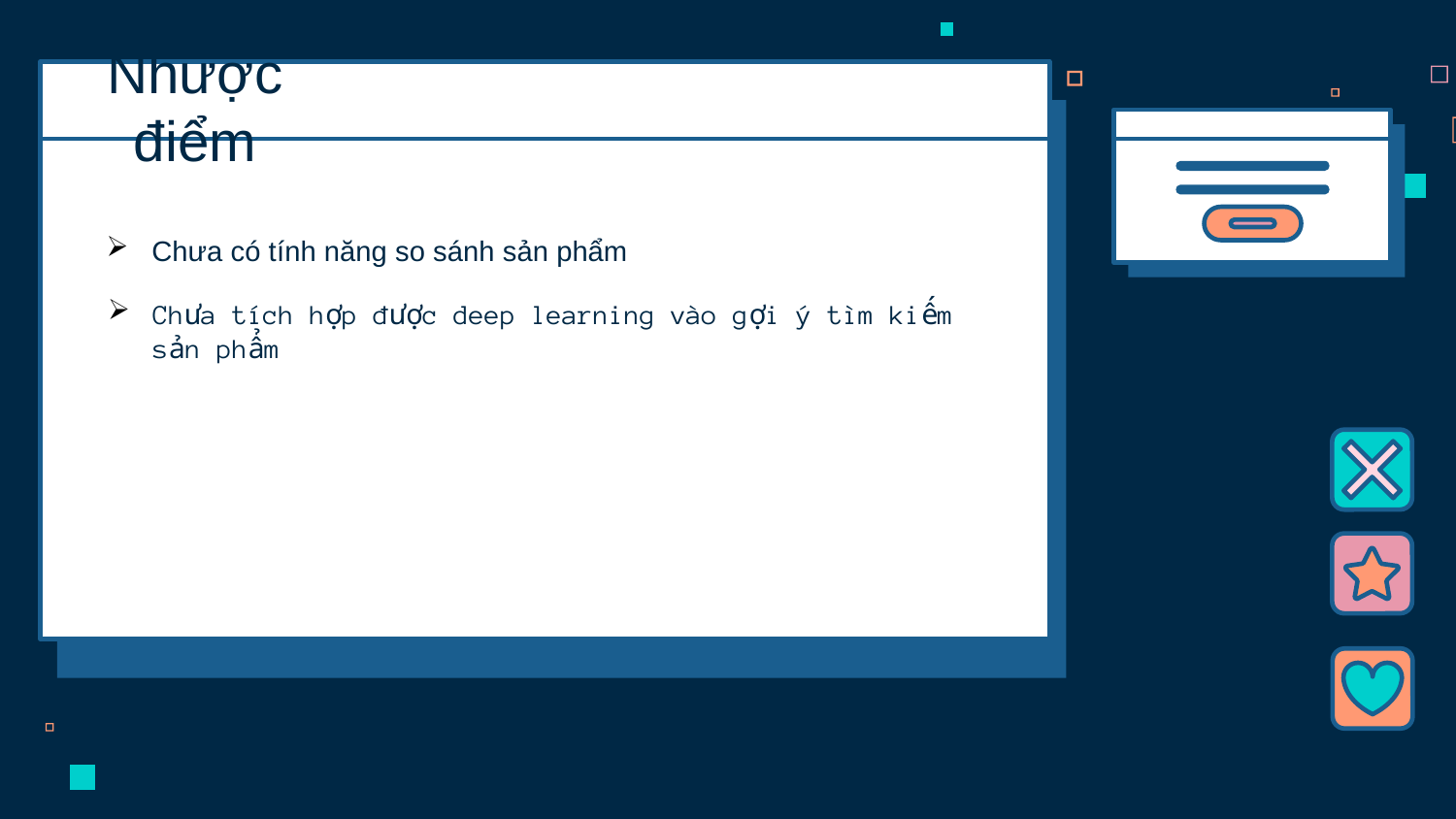

# Nhược điểm

Chưa có tính năng so sánh sản phẩm
Chưa tích hợp được deep learning vào gợi ý tìm kiếm sản phẩm